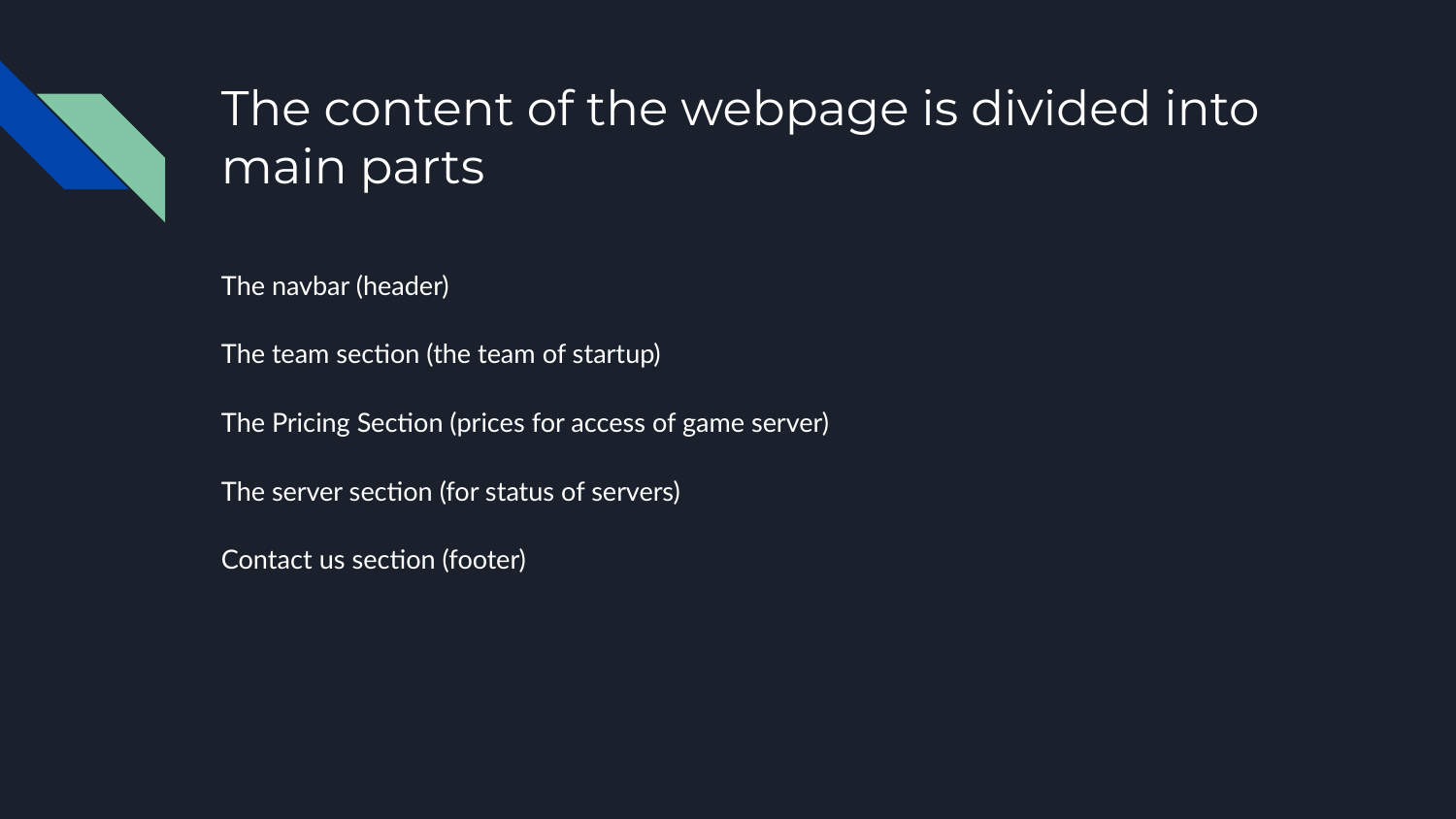

# The content of the webpage is divided into  main parts
The navbar (header)
The team section (the team of startup)
The Pricing Section (prices for access of game server)
The server section (for status of servers)
Contact us section (footer)